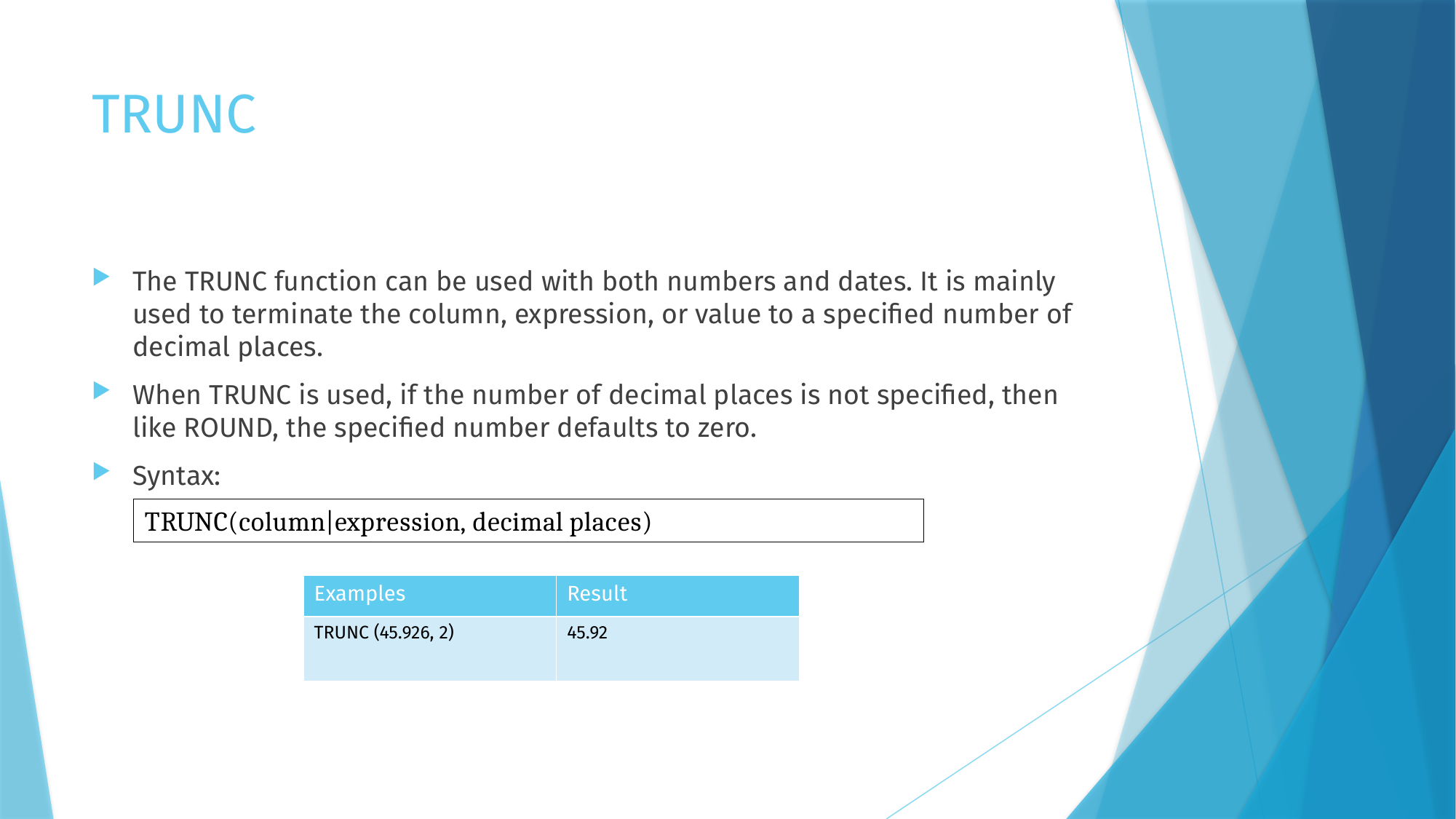

# TRUNC
The TRUNC function can be used with both numbers and dates. It is mainly used to terminate the column, expression, or value to a specified number of decimal places.
When TRUNC is used, if the number of decimal places is not specified, then like ROUND, the specified number defaults to zero.
Syntax:

TRUNC(column|expression, decimal places)
| Examples | Result |
| --- | --- |
| TRUNC (45.926, 2) | 45.92 |